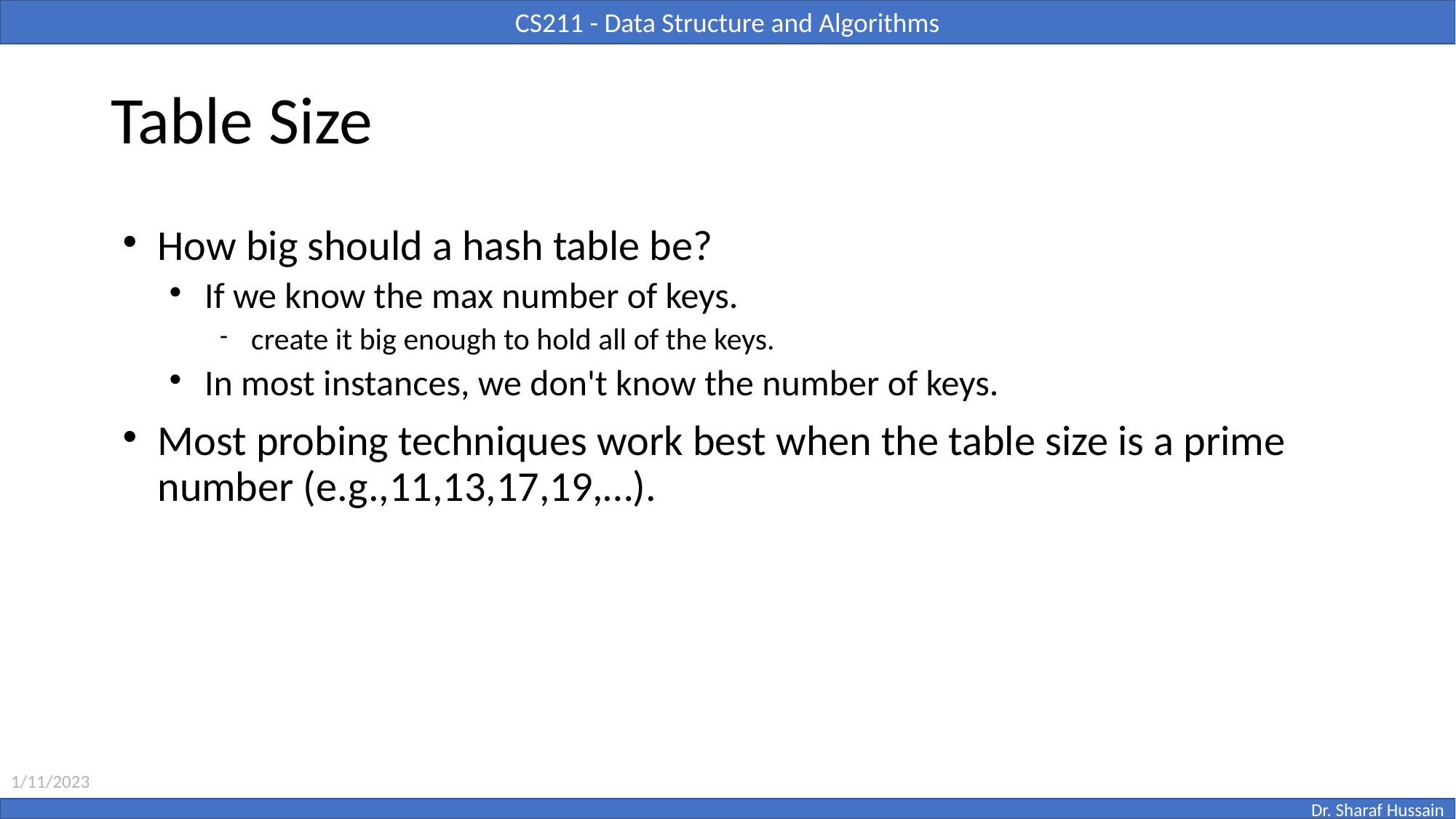

# Table Size
How big should a hash table be?
If we know the max number of keys.
create it big enough to hold all of the keys.
In most instances, we don't know the number of keys.
Most probing techniques work best when the table size is a prime number (e.g.,11,13,17,19,…).

1/11/2023